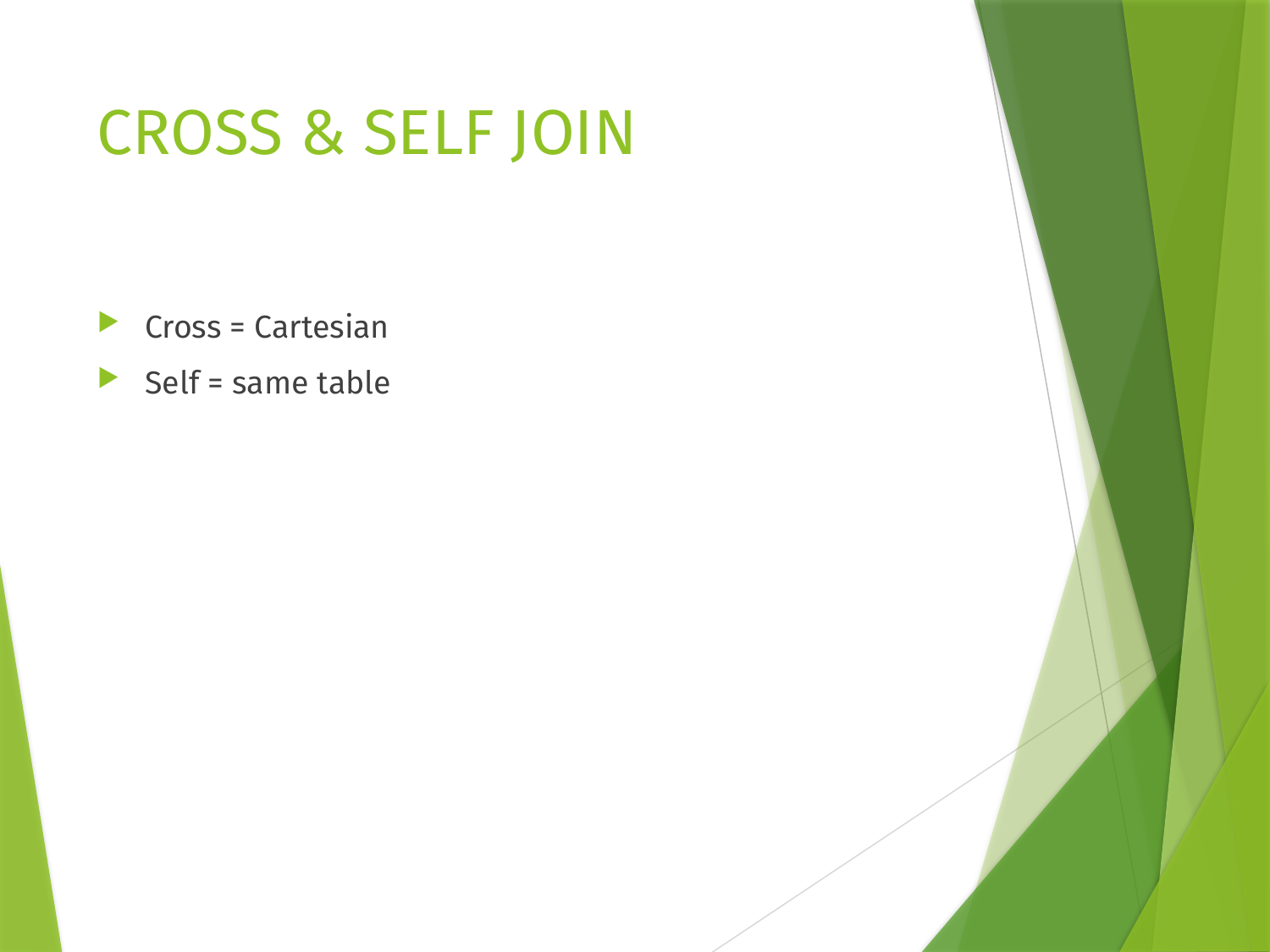

# CROSS & SELF JOIN
Cross = Cartesian
Self = same table